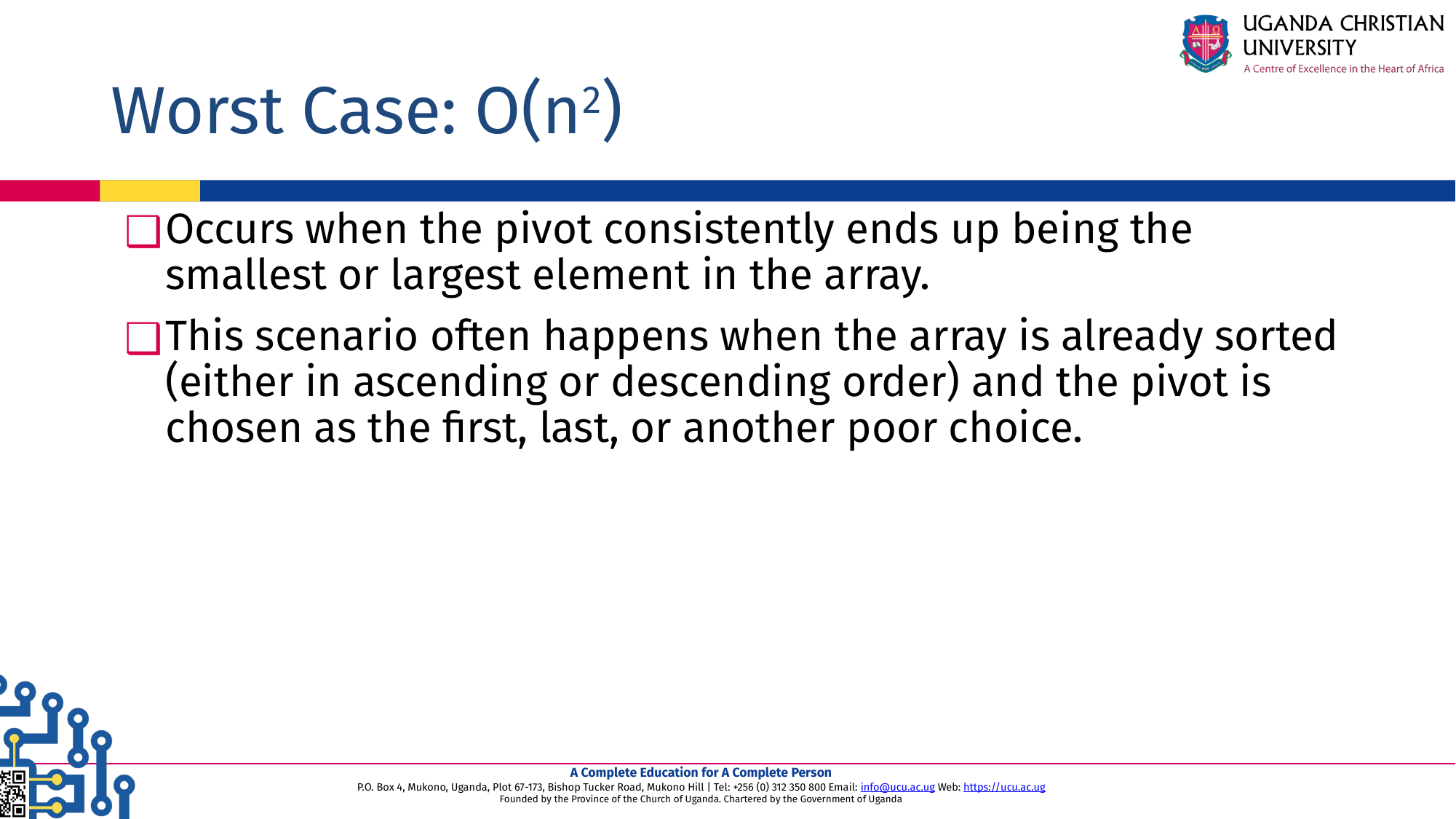

# Worst Case: O(n2)
Occurs when the pivot consistently ends up being the smallest or largest element in the array.
This scenario often happens when the array is already sorted (either in ascending or descending order) and the pivot is chosen as the first, last, or another poor choice.